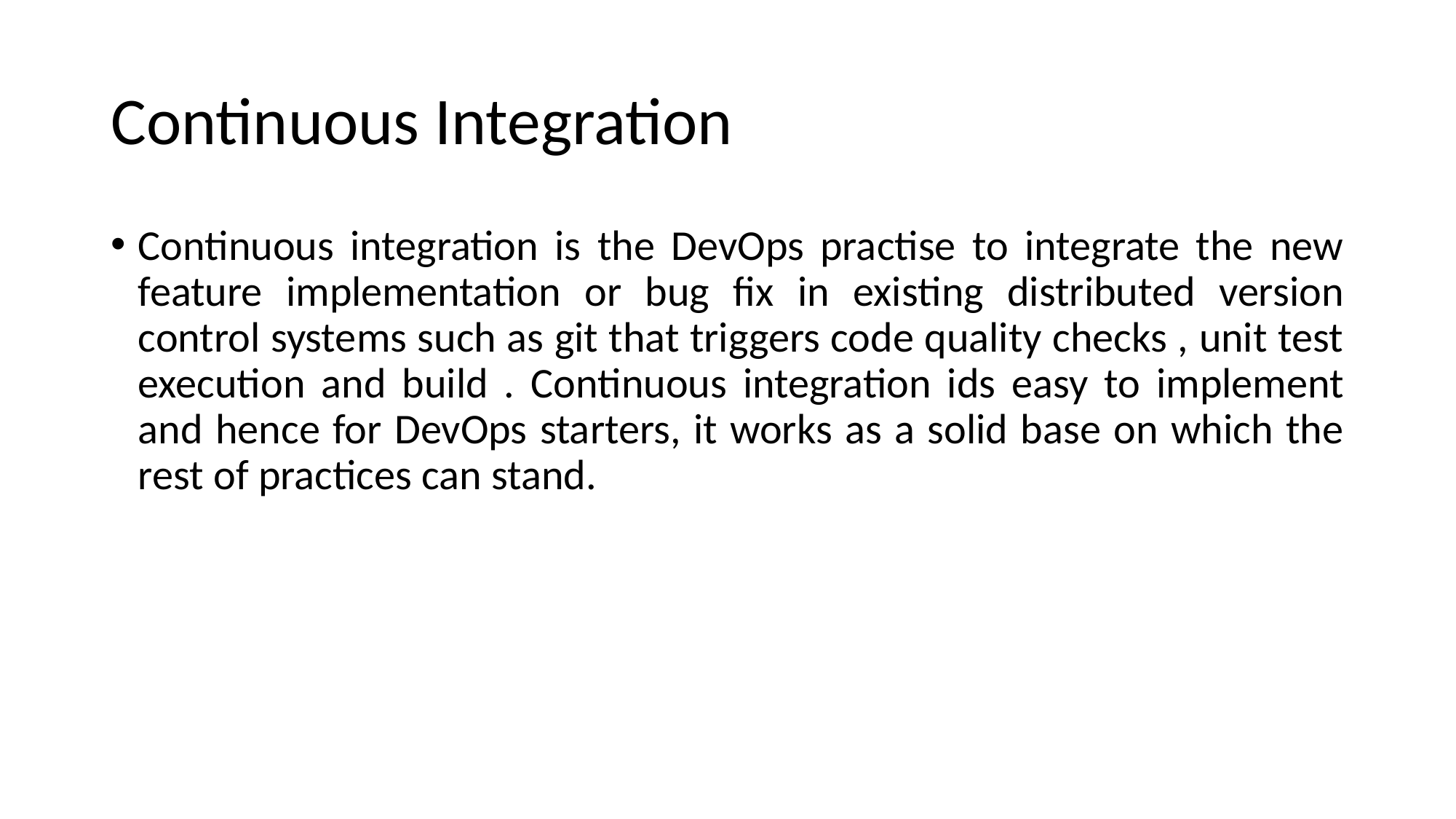

# Continuous Integration
Continuous integration is the DevOps practise to integrate the new feature implementation or bug fix in existing distributed version control systems such as git that triggers code quality checks , unit test execution and build . Continuous integration ids easy to implement and hence for DevOps starters, it works as a solid base on which the rest of practices can stand.